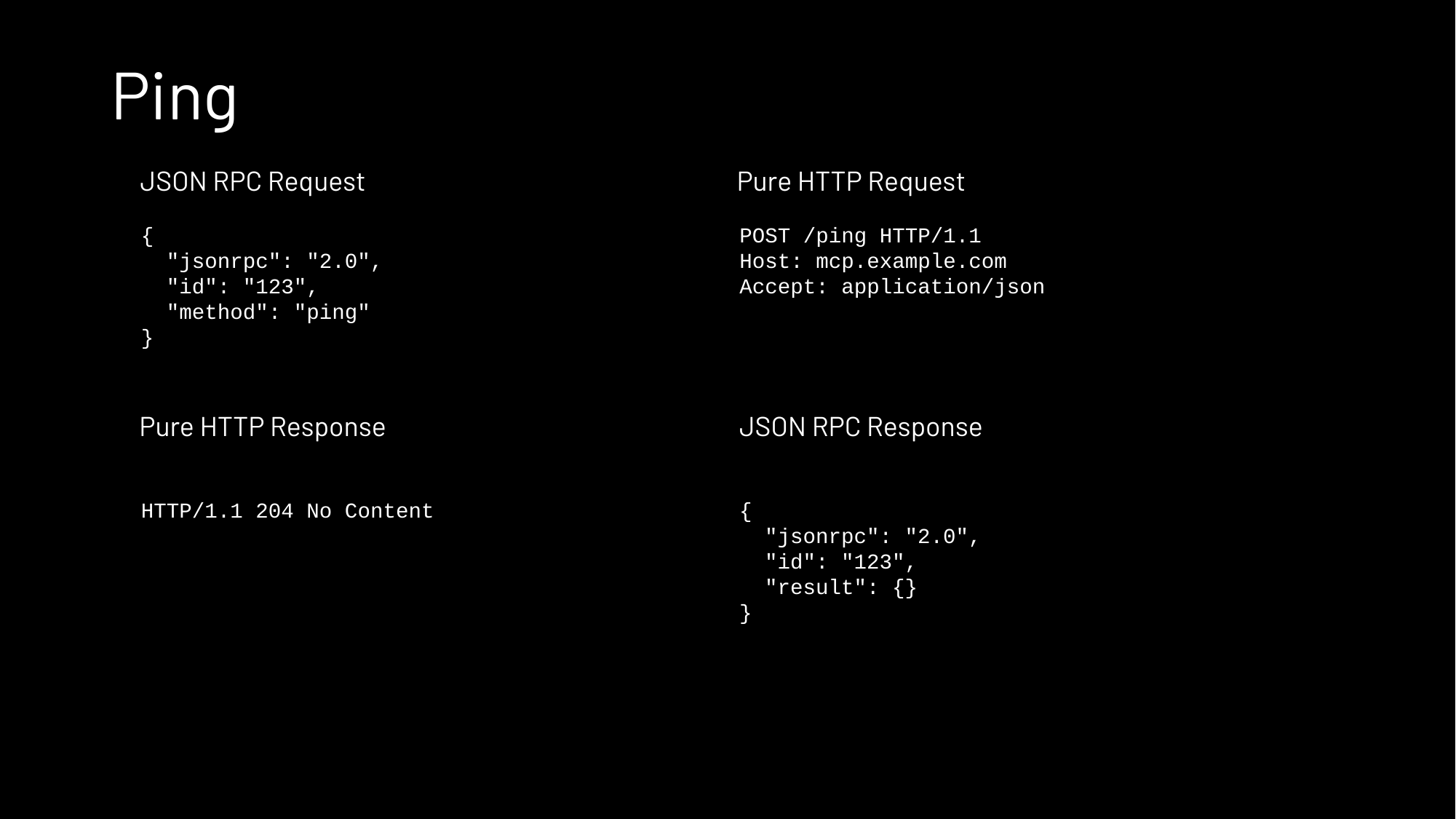

# Ping
JSON RPC Request
Pure HTTP Request
{
  "jsonrpc": "2.0",
  "id": "123",
  "method": "ping"
}
POST /ping HTTP/1.1
Host: mcp.example.com
Accept: application/json
Pure HTTP Response
JSON RPC Response
HTTP/1.1 204 No Content
{
  "jsonrpc": "2.0",
  "id": "123",
  "result": {}
}